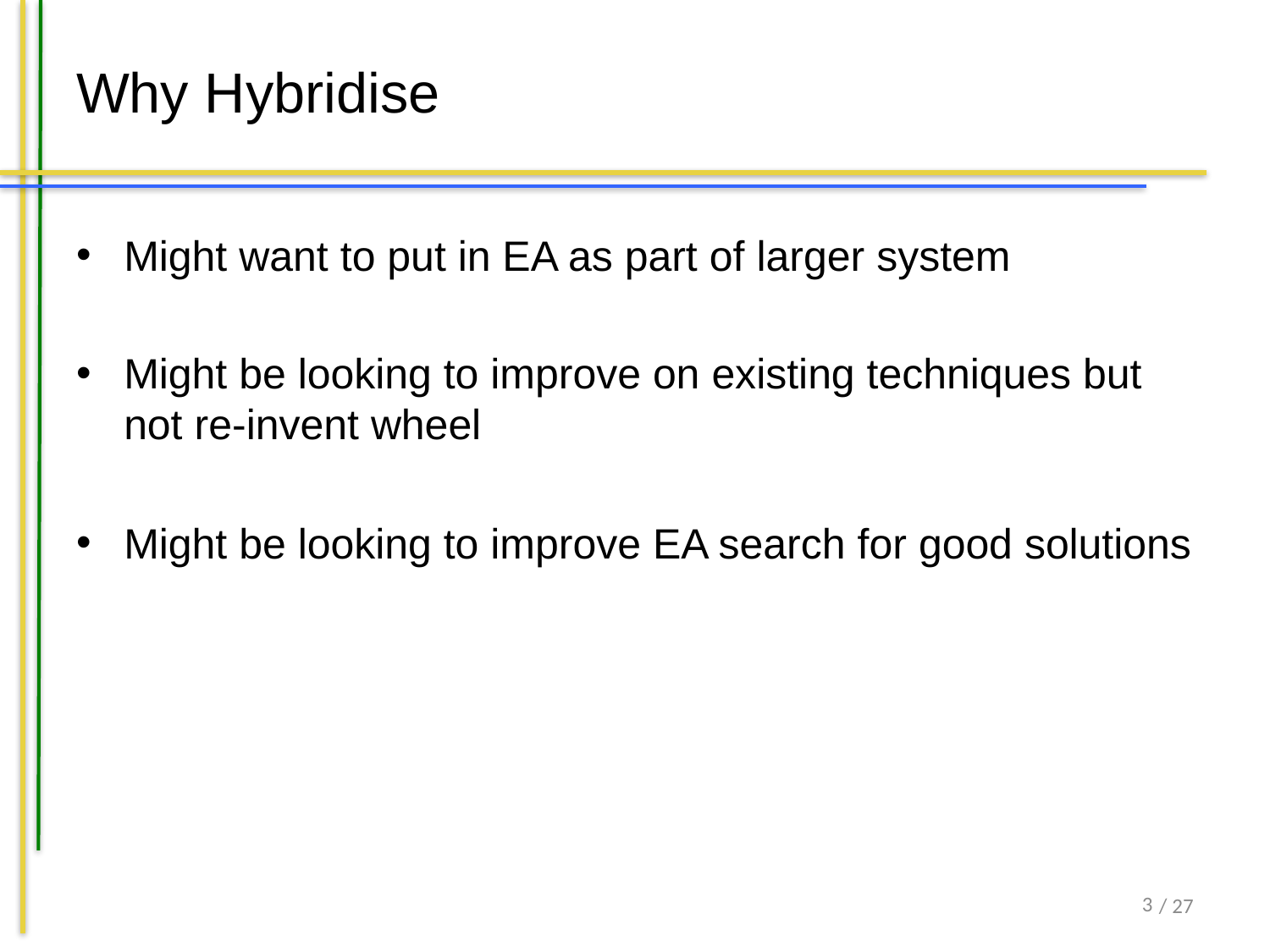

# Why Hybridise
Might want to put in EA as part of larger system

Might be looking to improve on existing techniques but not re-invent wheel

Might be looking to improve EA search for good solutions
3